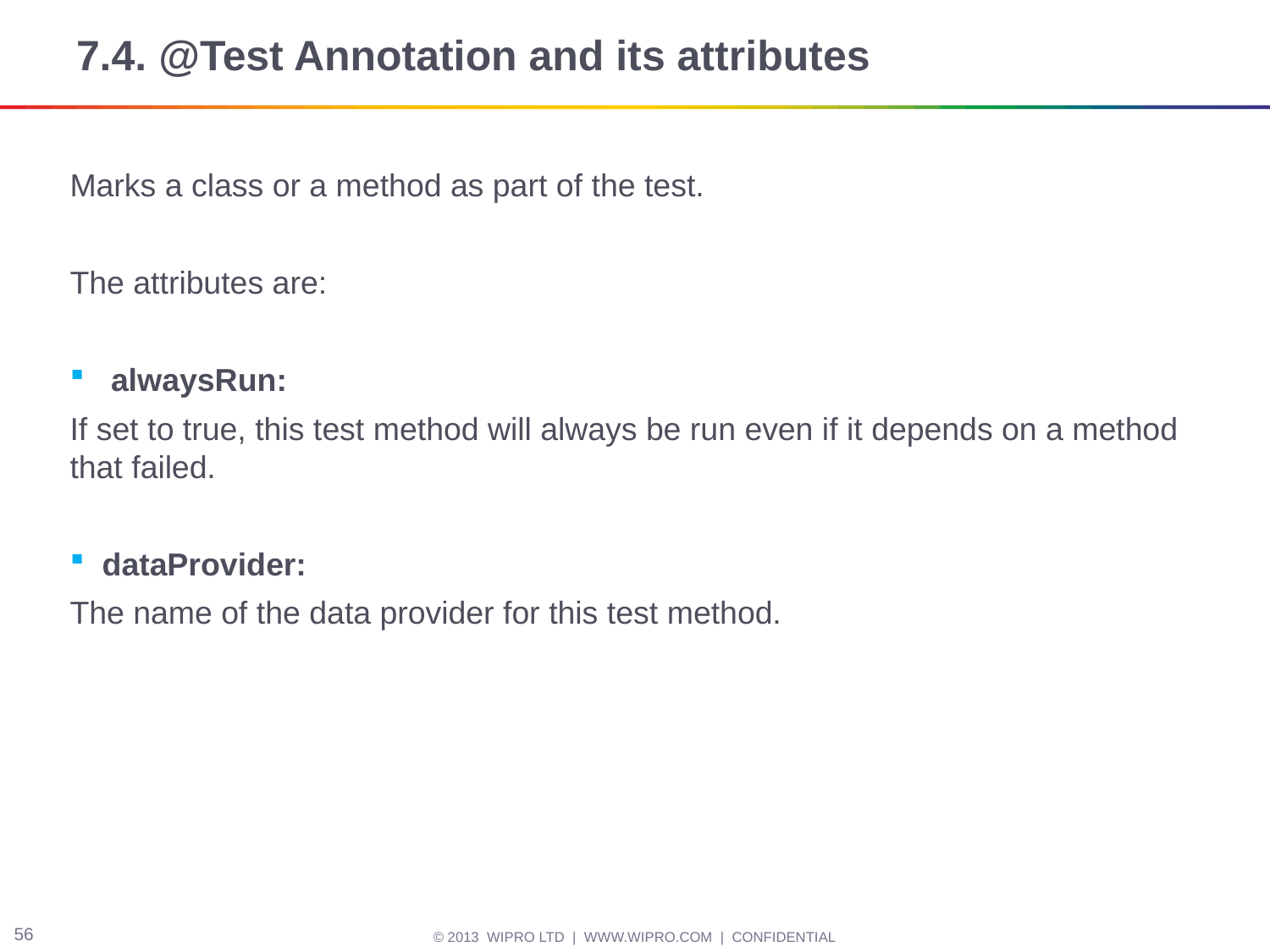

# 7.4. @Test Annotation and its attributes
Marks a class or a method as part of the test.

The attributes are:

 alwaysRun:
If set to true, this test method will always be run even if it depends on a method that failed.

dataProvider:
The name of the data provider for this test method.